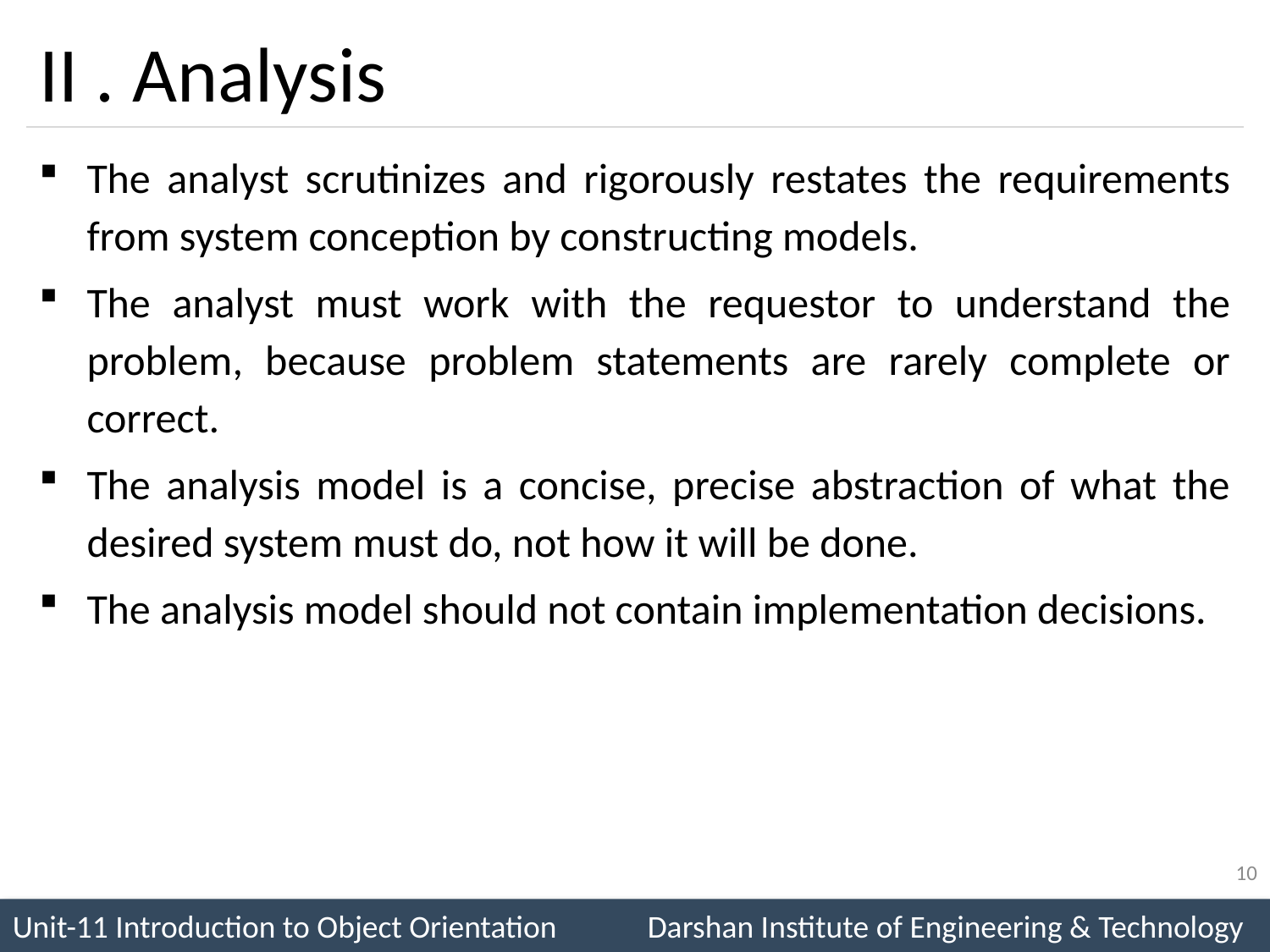

# II . Analysis
The analyst scrutinizes and rigorously restates the requirements from system conception by constructing models.
The analyst must work with the requestor to understand the problem, because problem statements are rarely complete or correct.
The analysis model is a concise, precise abstraction of what the desired system must do, not how it will be done.
The analysis model should not contain implementation decisions.

10